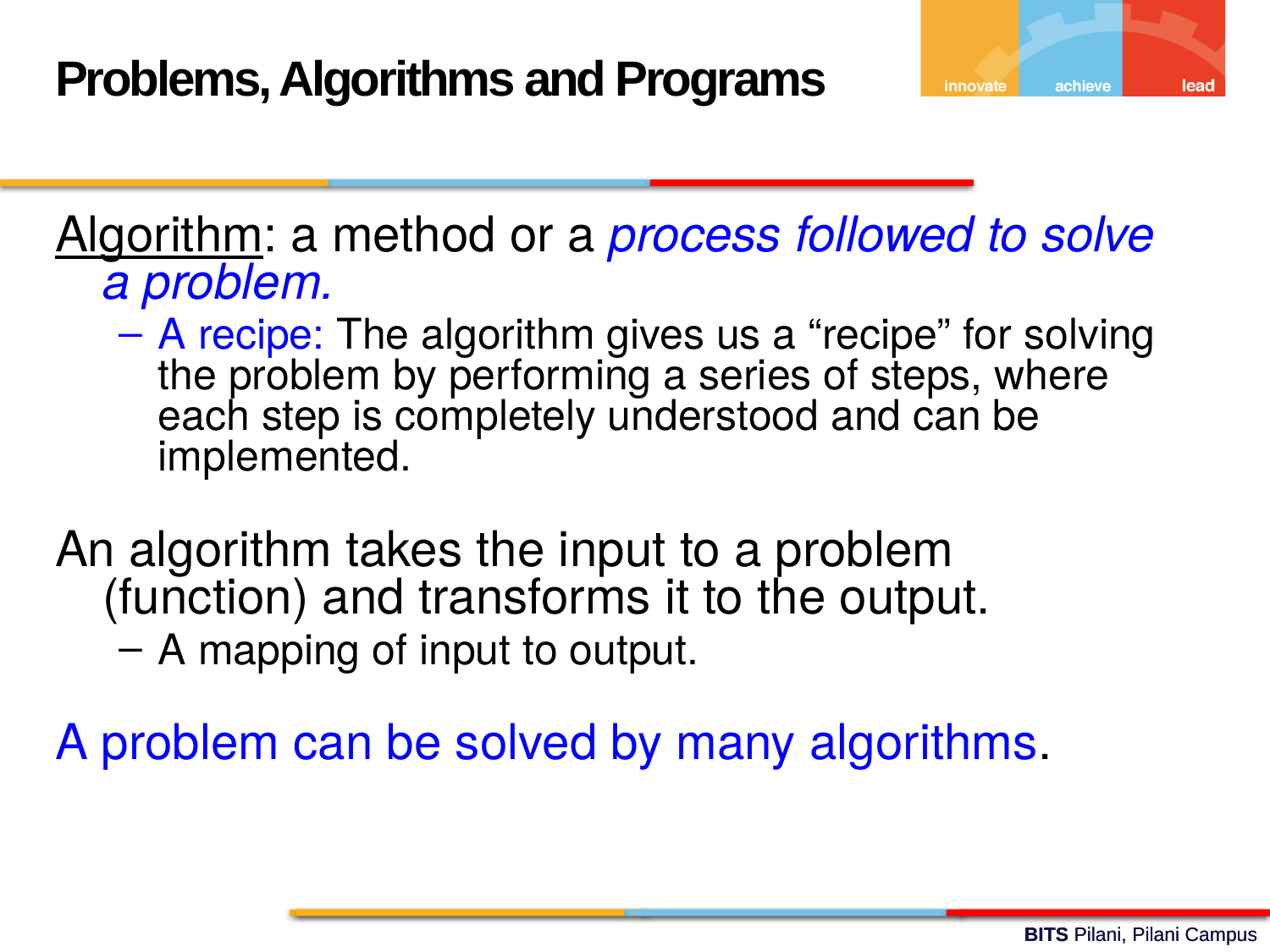

Problems, Algorithms and Programs

Algorithm: a method or a process followed to solve a problem.
A recipe: The algorithm gives us a “recipe” for solving the problem by performing a series of steps, where each step is completely understood and can be implemented.

An algorithm takes the input to a problem (function) and transforms it to the output.
A mapping of input to output.

A problem can be solved by many algorithms.